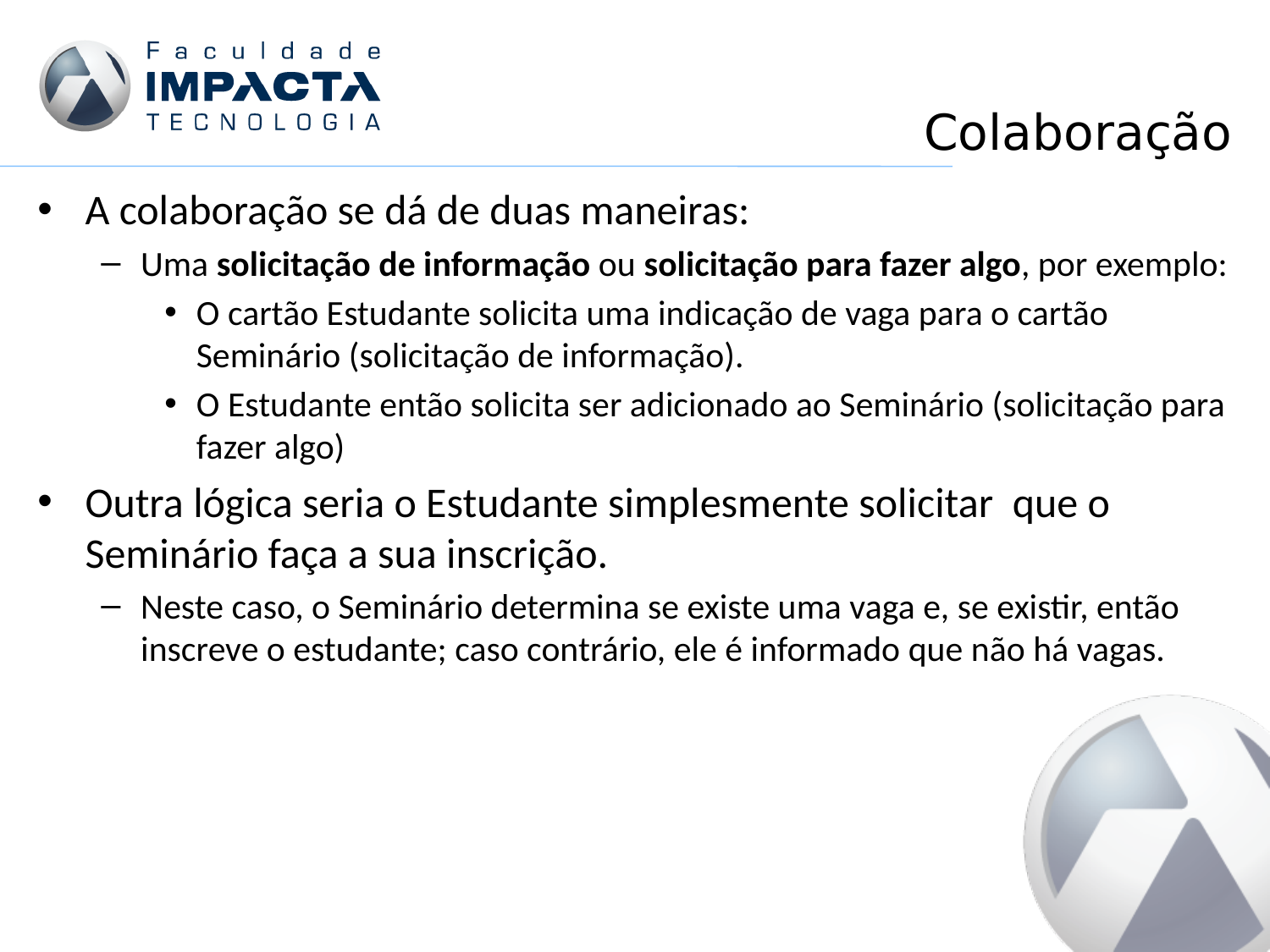

# Colaboração
A colaboração se dá de duas maneiras:
Uma solicitação de informação ou solicitação para fazer algo, por exemplo:
O cartão Estudante solicita uma indicação de vaga para o cartão Seminário (solicitação de informação).
O Estudante então solicita ser adicionado ao Seminário (solicitação para fazer algo)
Outra lógica seria o Estudante simplesmente solicitar  que o Seminário faça a sua inscrição.
Neste caso, o Seminário determina se existe uma vaga e, se existir, então inscreve o estudante; caso contrário, ele é informado que não há vagas.